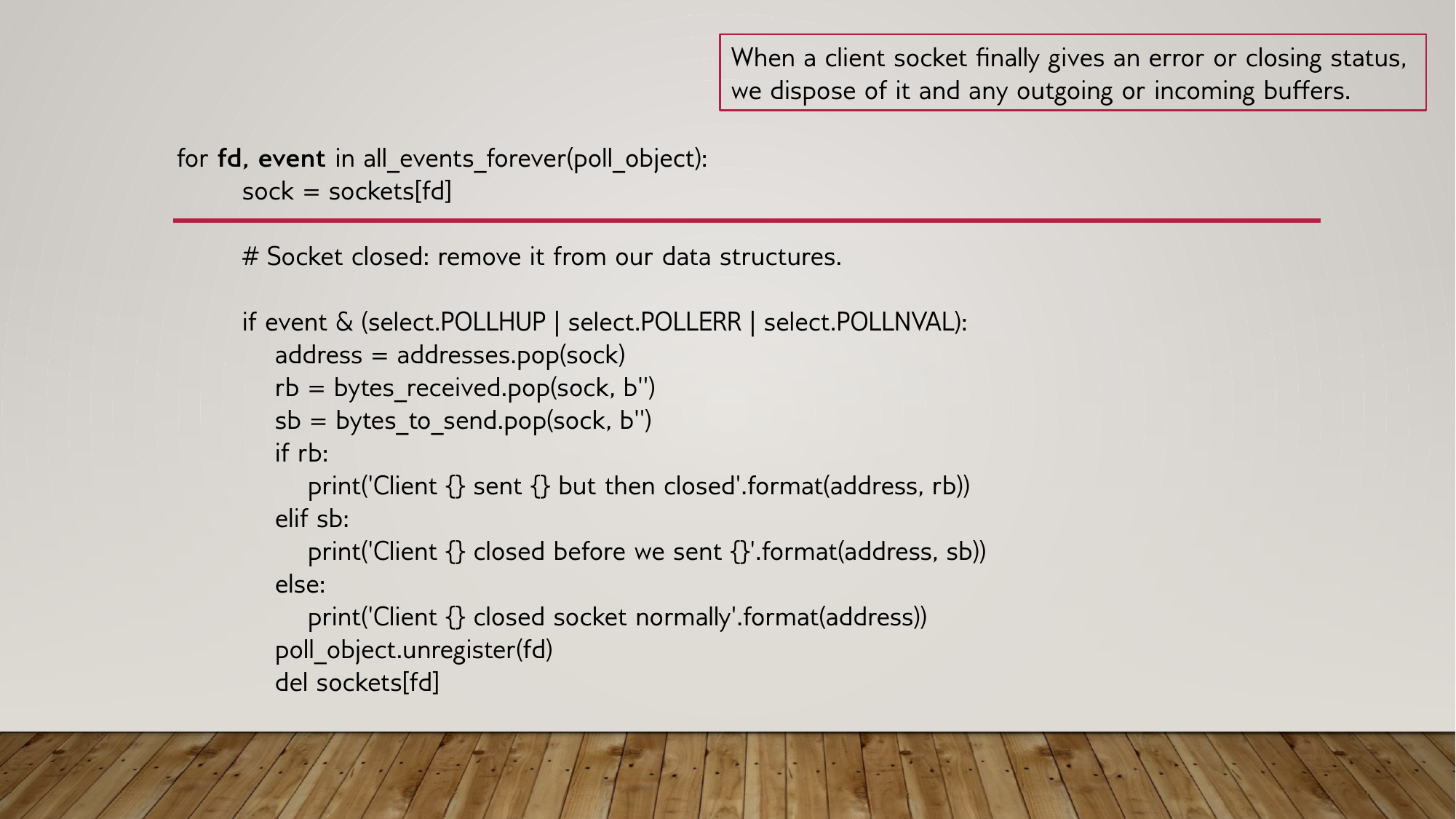

When a client socket finally gives an error or closing status,
we dispose of it and any outgoing or incoming buffers.
for fd, event in all_events_forever(poll_object):
        sock = sockets[fd]

        # Socket closed: remove it from our data structures.

        if event & (select.POLLHUP | select.POLLERR | select.POLLNVAL):
            address = addresses.pop(sock)
            rb = bytes_received.pop(sock, b'')
            sb = bytes_to_send.pop(sock, b'')
            if rb:
                print('Client {} sent {} but then closed'.format(address, rb))
            elif sb:
                print('Client {} closed before we sent {}'.format(address, sb))
            else:
                print('Client {} closed socket normally'.format(address))
            poll_object.unregister(fd)
            del sockets[fd]